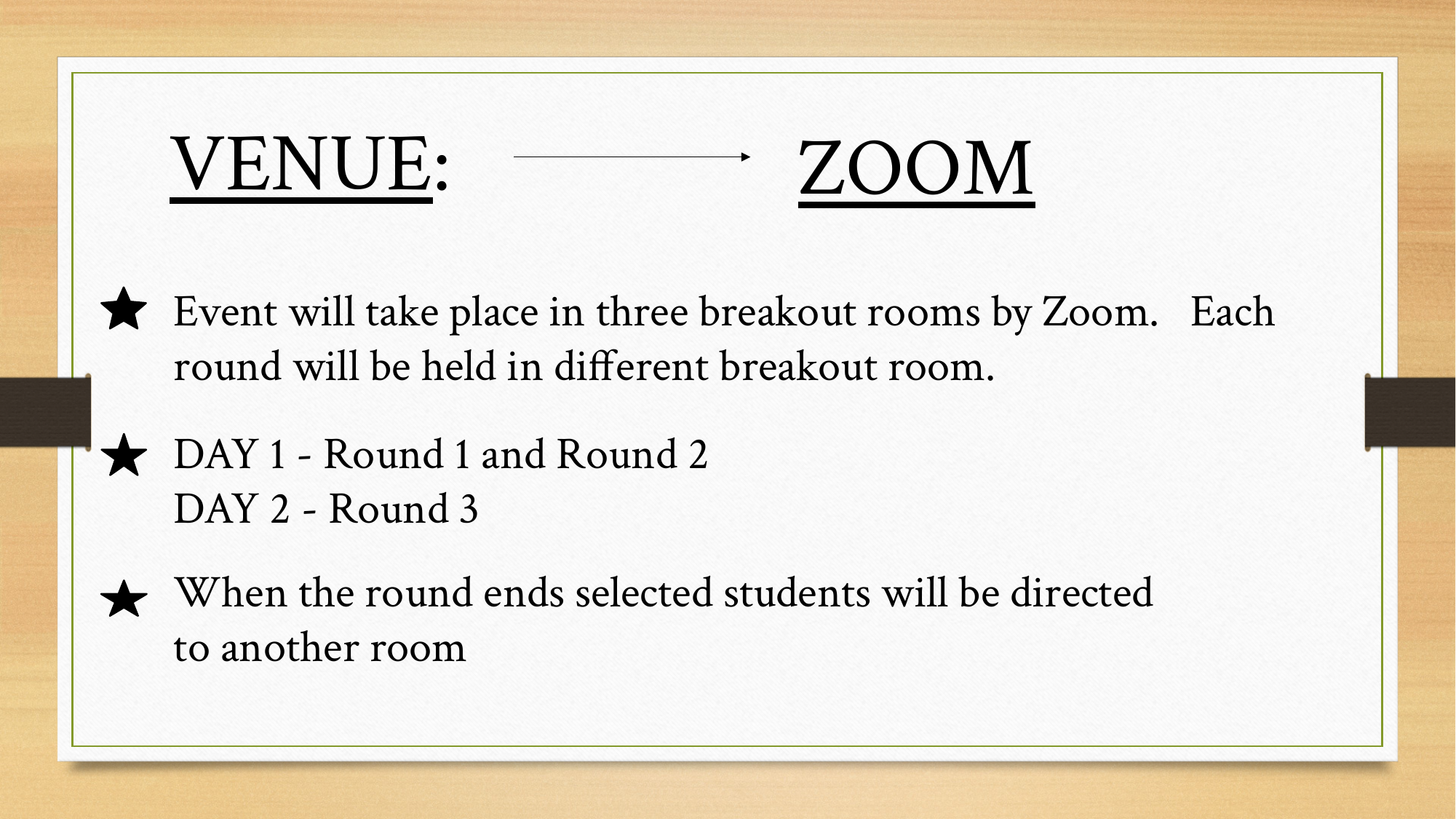

VENUE:
  ZOOM
Event will take place in three breakout rooms by Zoom.   Each round will be held in different breakout room.

DAY 1 - Round 1 and Round 2
DAY 2 - Round 3

When the round ends selected students will be directed to another room